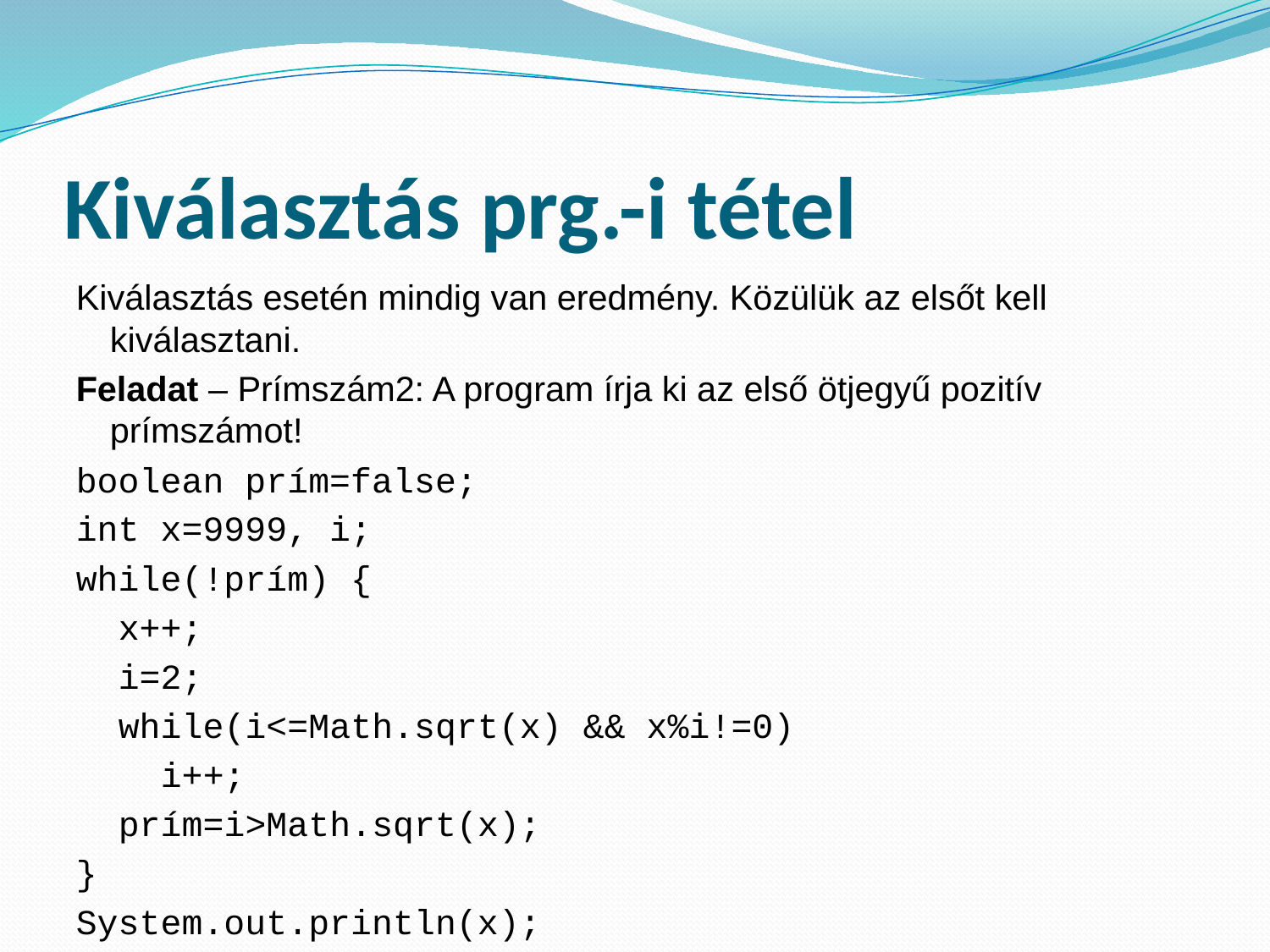

# Kiválasztás prg.-i tétel
Kiválasztás esetén mindig van eredmény. Közülük az elsőt kell kiválasztani.
Feladat – Prímszám2: A program írja ki az első ötjegyű pozitív prímszámot!
boolean prím=false;
int x=9999, i;
while(!prím) {
  x++;
  i=2;
  while(i<=Math.sqrt(x) && x%i!=0)
    i++;
  prím=i>Math.sqrt(x);
}
System.out.println(x);